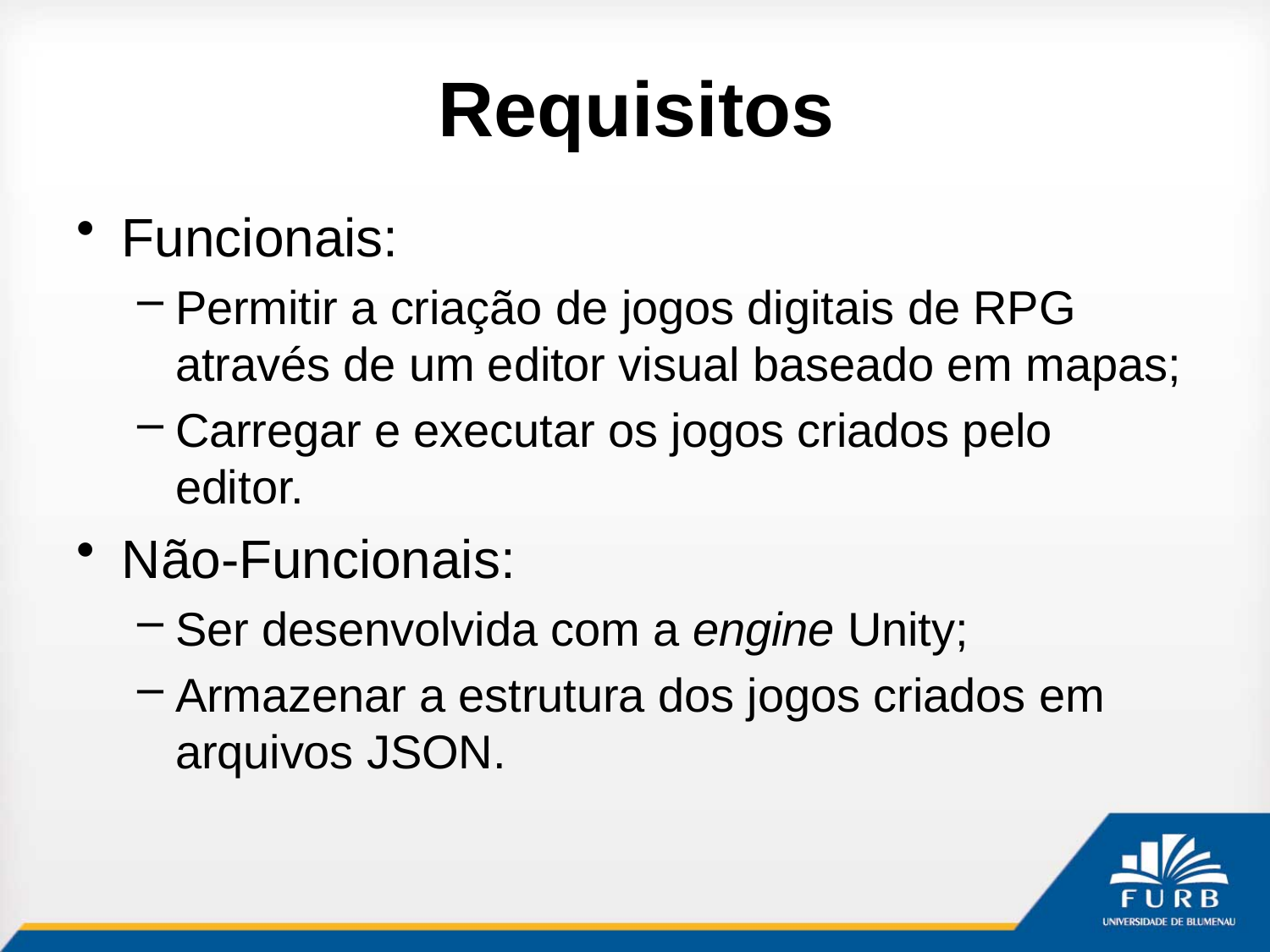

# Requisitos
Funcionais:
Permitir a criação de jogos digitais de RPG através de um editor visual baseado em mapas;
Carregar e executar os jogos criados pelo editor.
Não-Funcionais:
Ser desenvolvida com a engine Unity;
Armazenar a estrutura dos jogos criados em arquivos JSON.